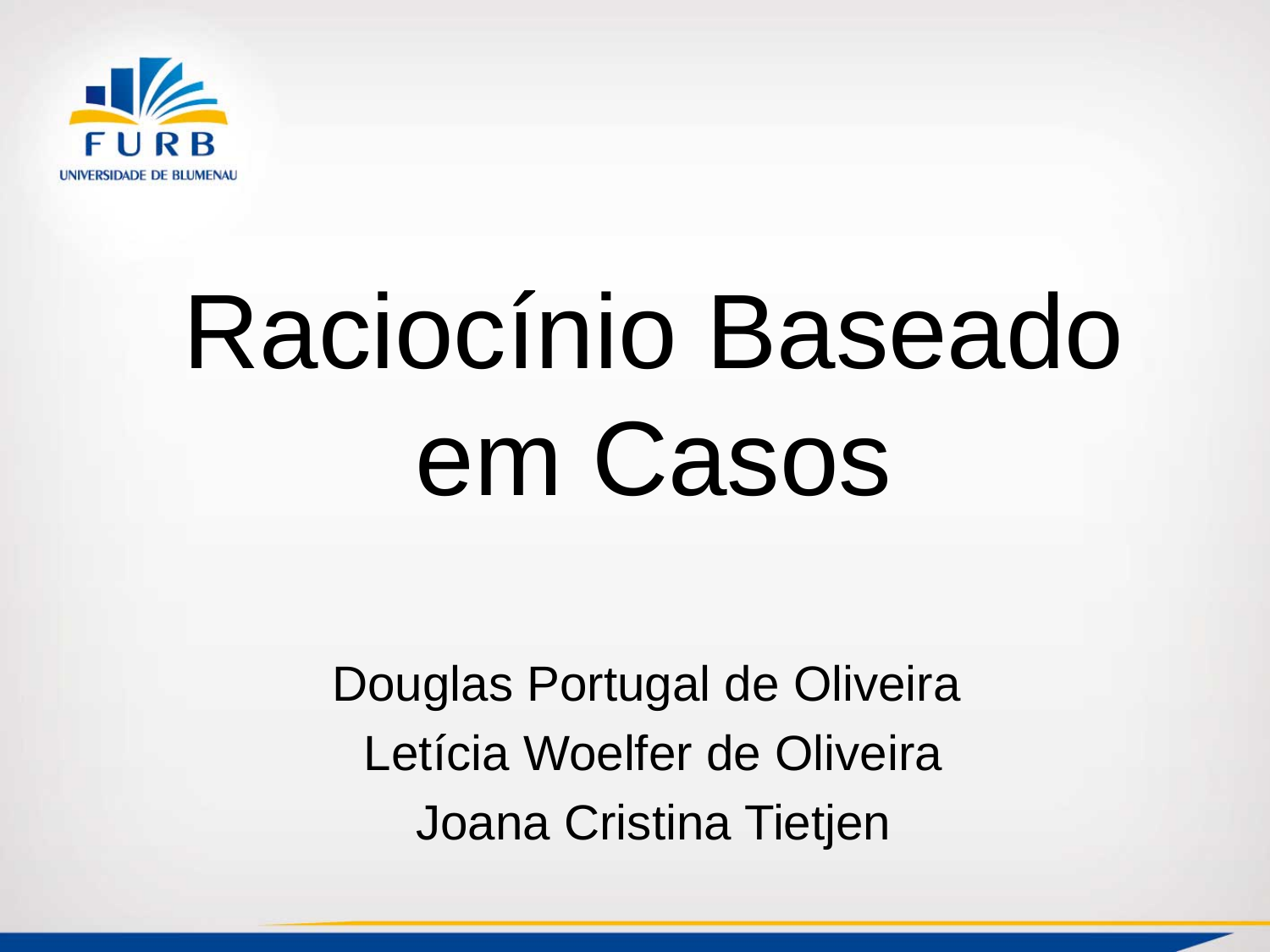

# Raciocínio Baseado em Casos
Douglas Portugal de Oliveira
Letícia Woelfer de Oliveira
Joana Cristina Tietjen